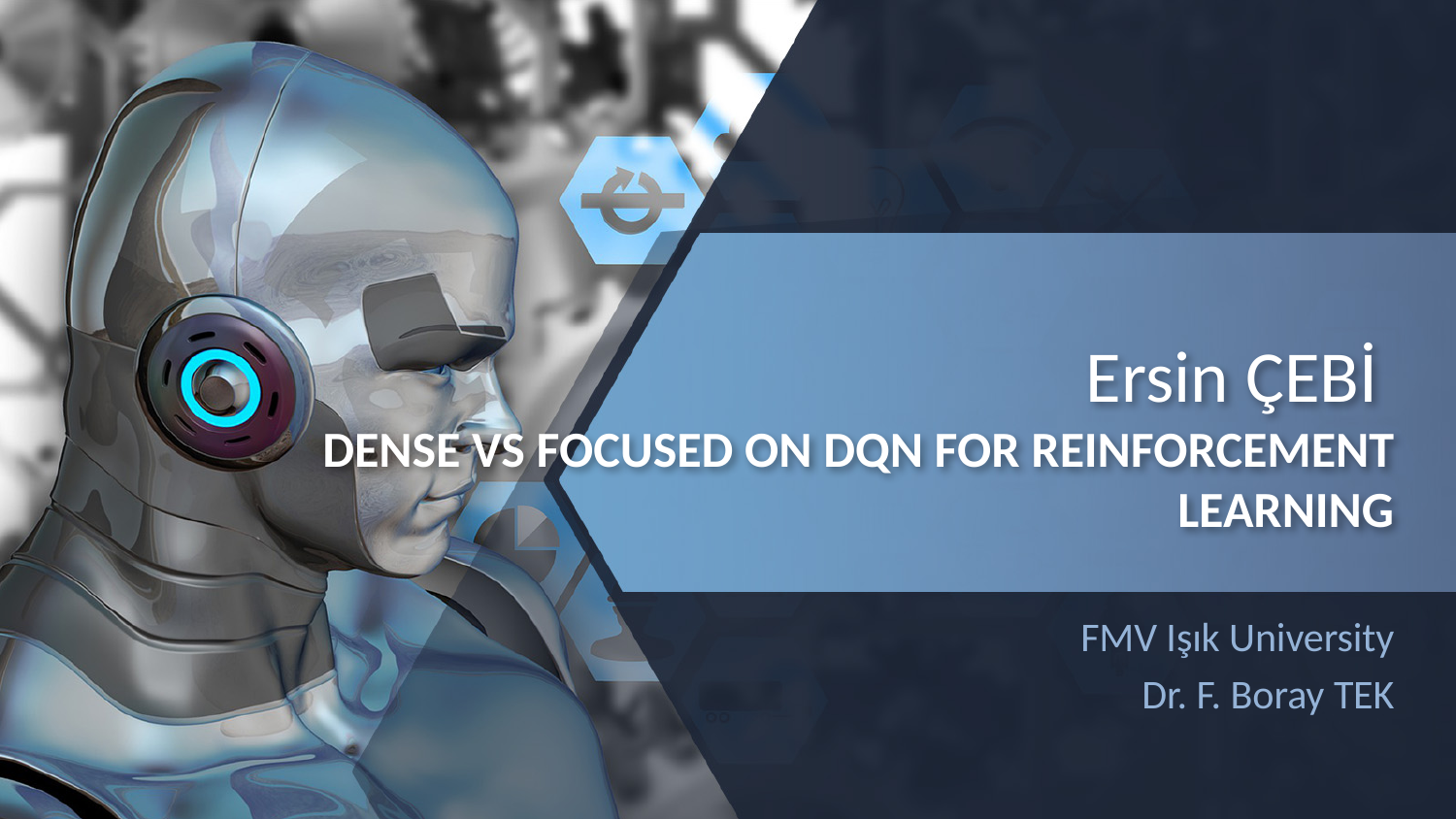

# Ersin ÇEBİ DENSE VS FOCUSED ON DQN FOR REINFORCEMENT LEARNING
FMV Işık University
Dr. F. Boray TEK